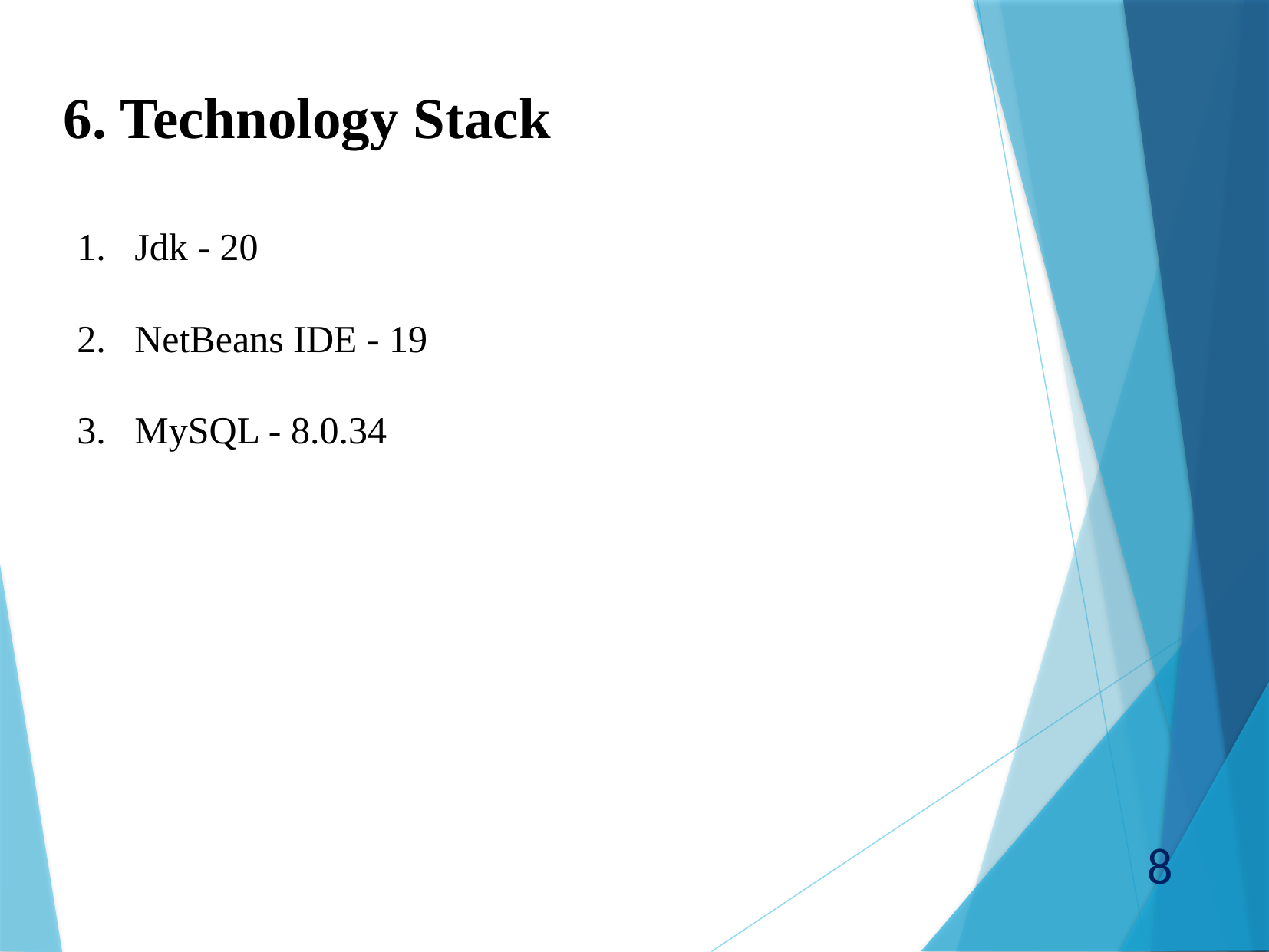

6. Technology Stack
Jdk - 20
NetBeans IDE - 19
MySQL - 8.0.34
8